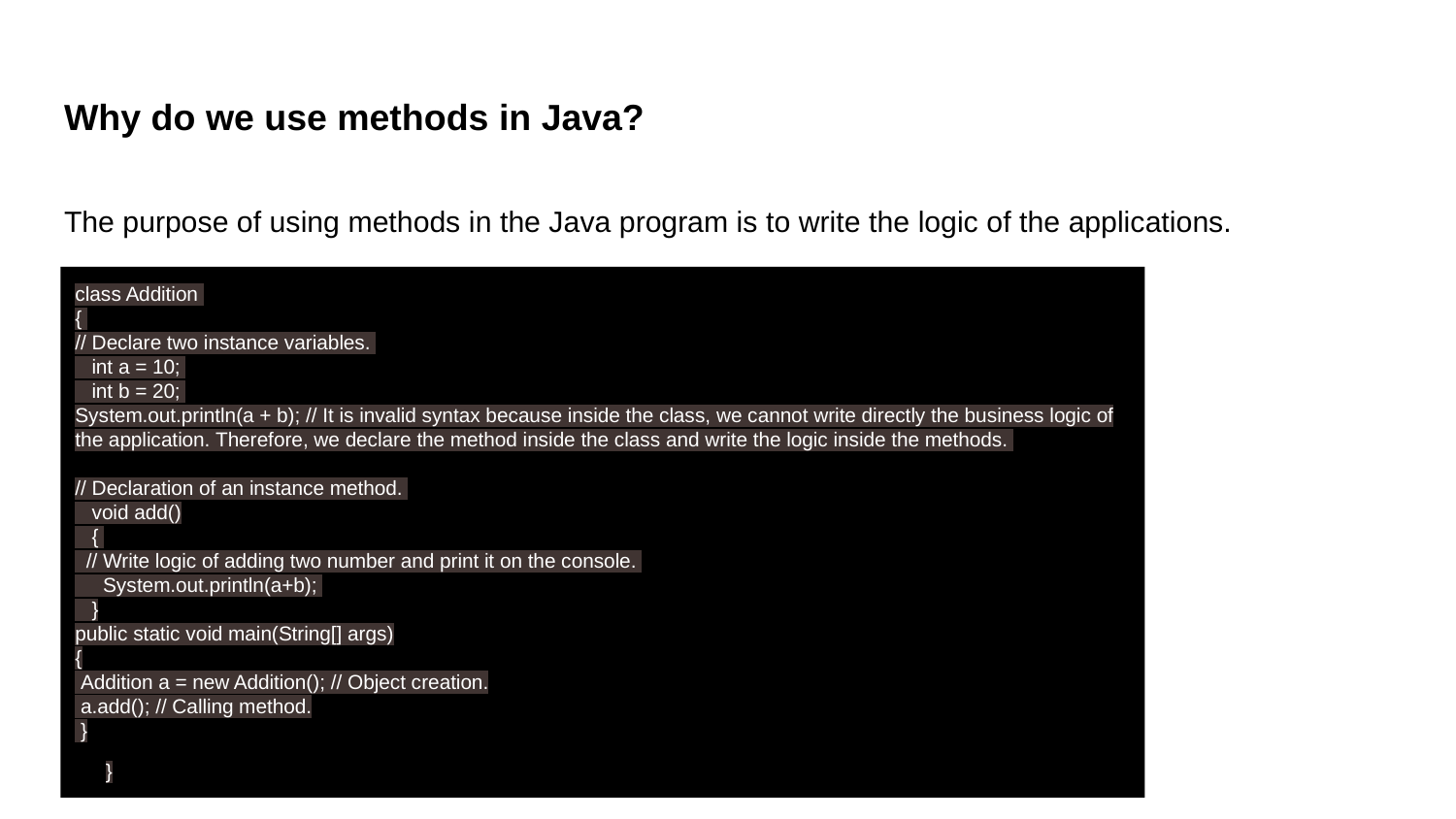

# Why do we use methods in Java?

The purpose of using methods in the Java program is to write the logic of the applications.
class Addition
{
// Declare two instance variables.
   int a = 10;
   int b = 20;
System.out.println(a + b); // It is invalid syntax because inside the class, we cannot write directly the business logic of the application. Therefore, we declare the method inside the class and write the logic inside the methods.

// Declaration of an instance method.
   void add()
   {
  // Write logic of adding two number and print it on the console.
     System.out.println(a+b);
   }
public static void main(String[] args)
{
 Addition a = new Addition(); // Object creation.
 a.add(); // Calling method.
 }
}